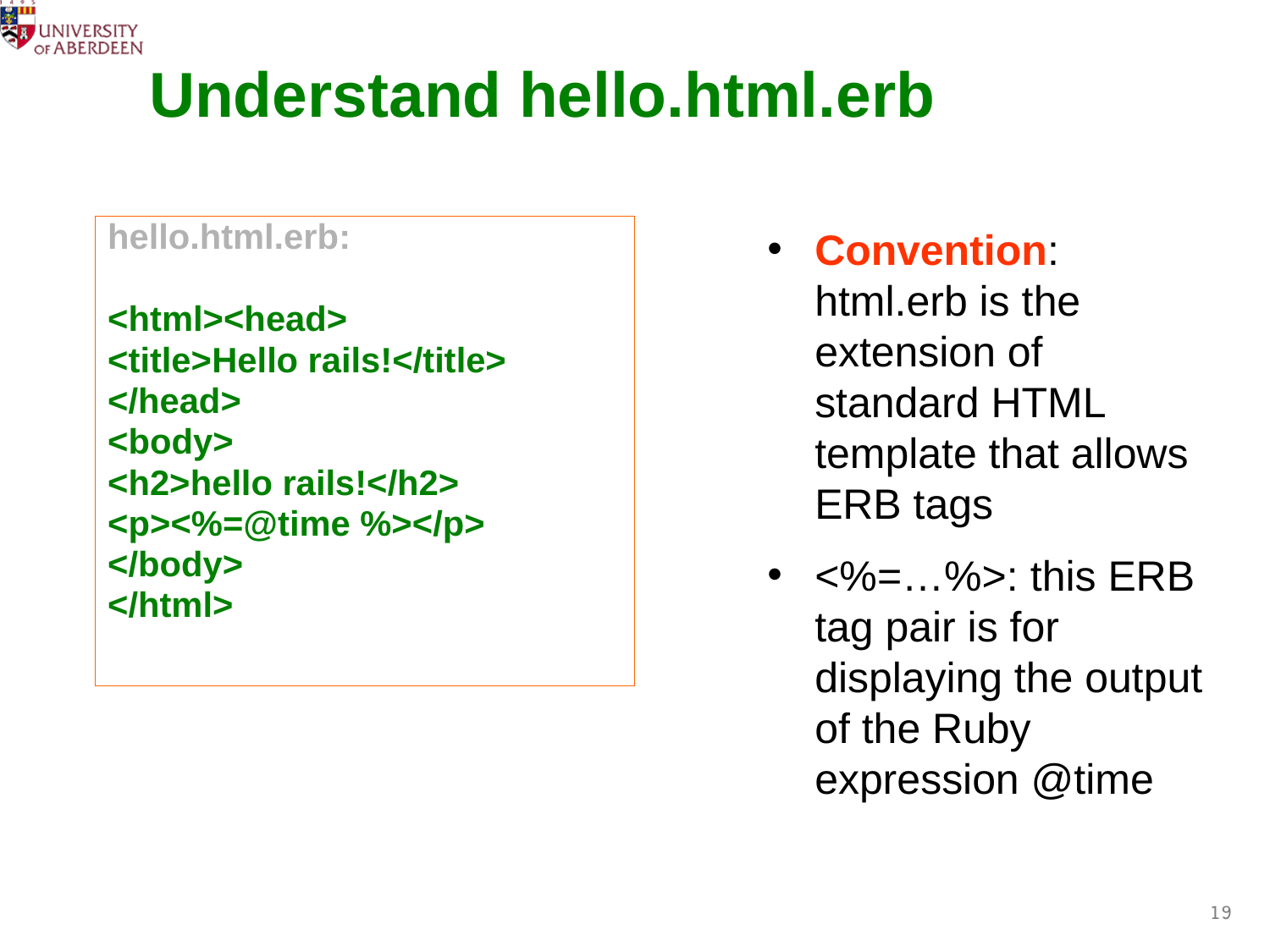

# Understand hello.html.erb
hello.html.erb:

<html><head>
<title>Hello rails!</title>
</head>
<body>
<h2>hello rails!</h2>
<p><%=@time %></p>
</body>
</html>
Convention: html.erb is the extension of standard HTML template that allows ERB tags
<%=…%>: this ERB tag pair is for displaying the output of the Ruby expression @time